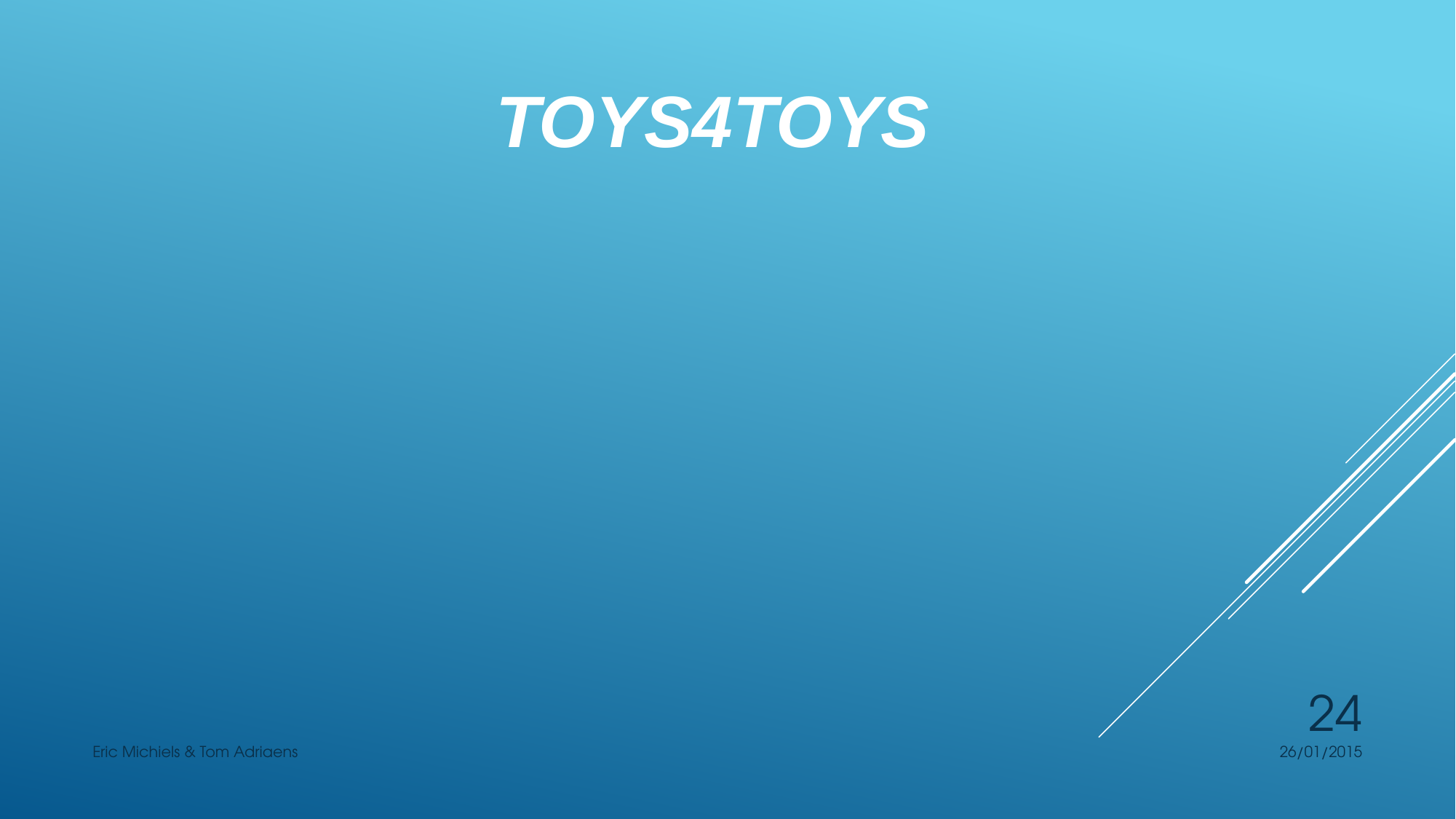

Toys4Toys
24
Eric Michiels & Tom Adriaens
26/01/2015